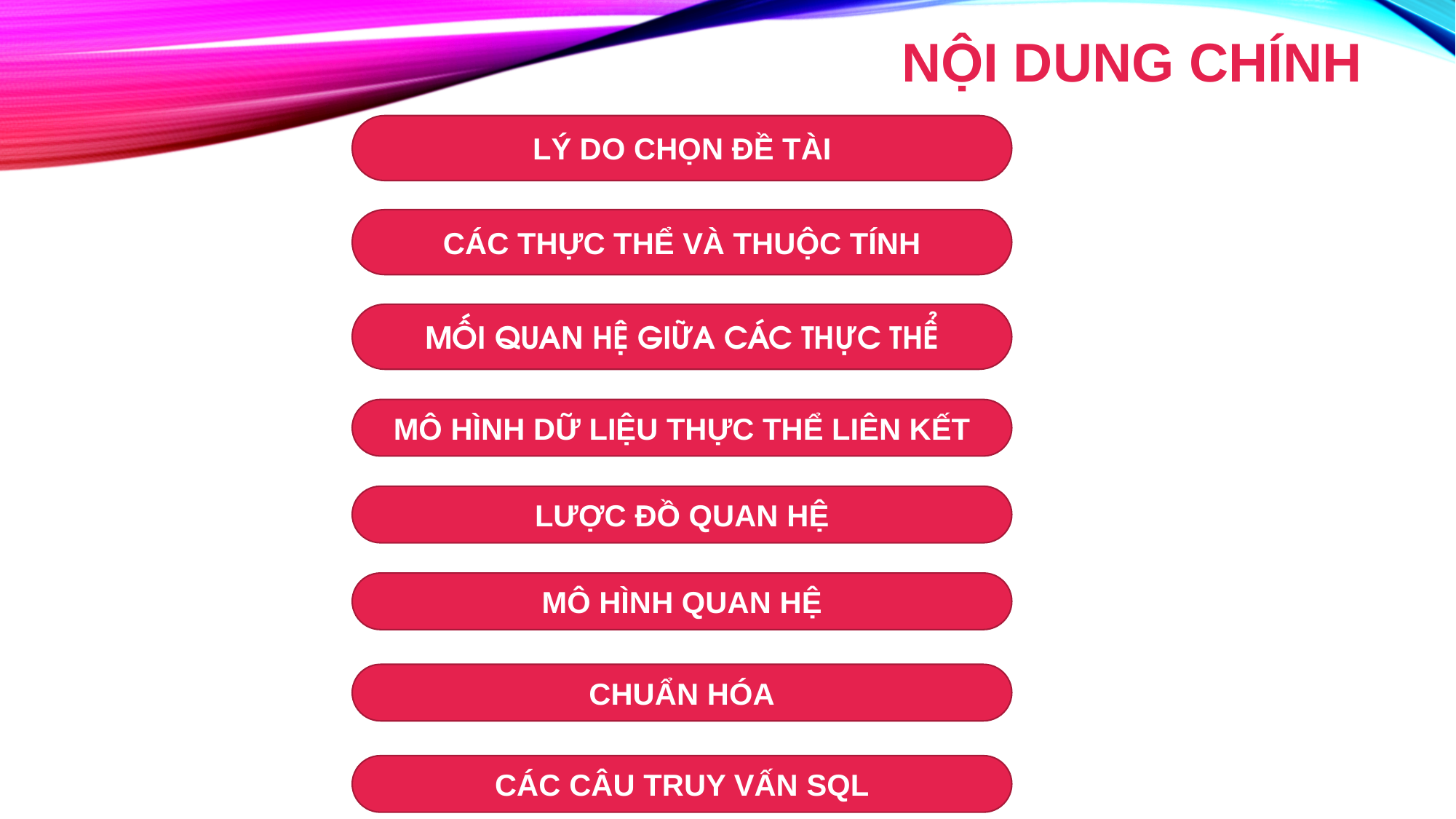

# NỘI DUNG CHÍNH
LÝ DO CHỌN ĐỀ TÀI
CÁC THỰC THỂ VÀ THUỘC TÍNH
MỐI QUAN HỆ GIỮA CÁC THỰC THỂ
MÔ HÌNH DỮ LIỆU THỰC THỂ LIÊN KẾT
LƯỢC ĐỒ QUAN HỆ
MÔ HÌNH QUAN HỆ
CHUẨN HÓA
CÁC CÂU TRUY VẤN SQL